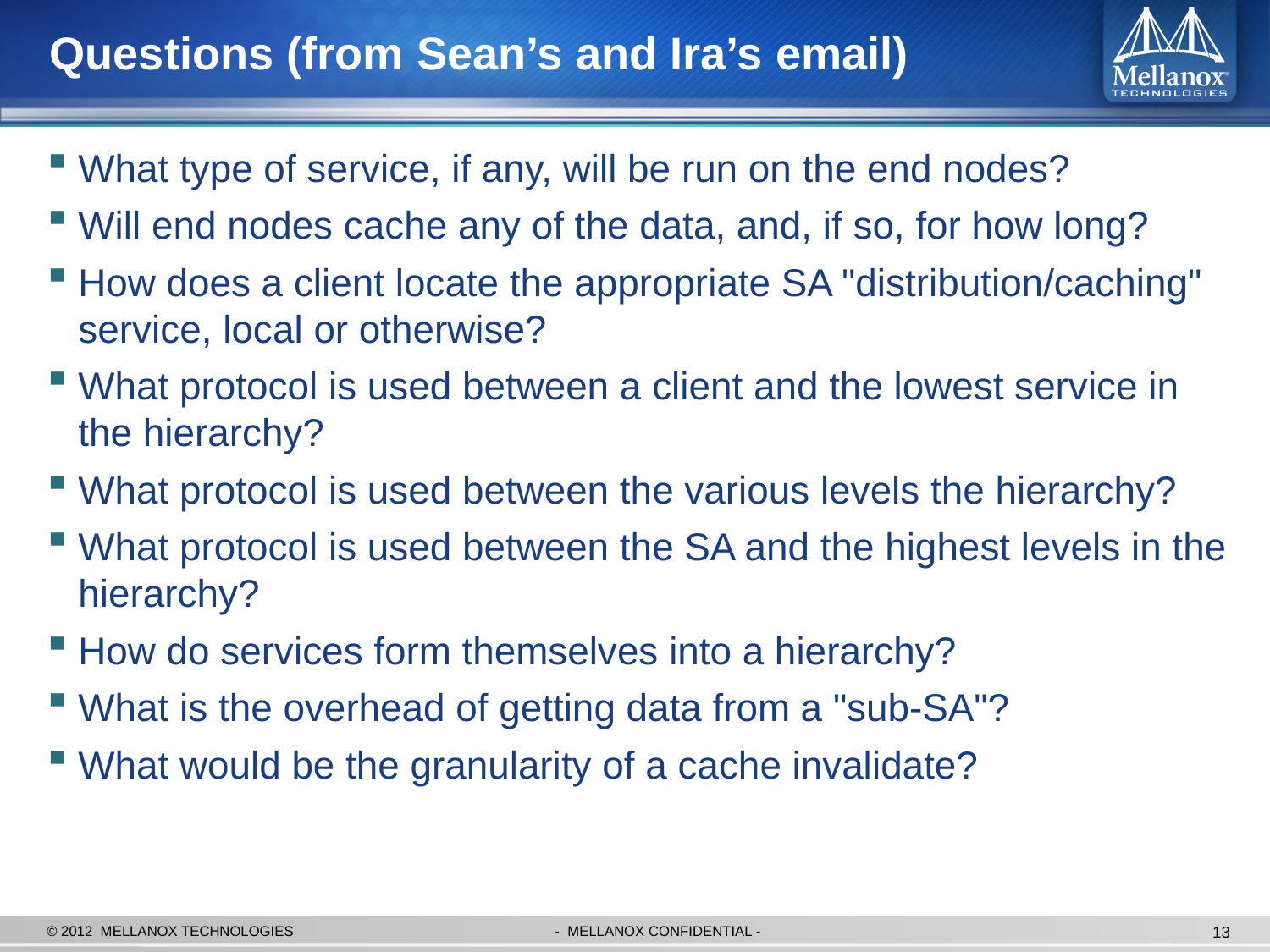

# Questions (from Sean’s and Ira’s email)
What type of service, if any, will be run on the end nodes?
Will end nodes cache any of the data, and, if so, for how long?
How does a client locate the appropriate SA "distribution/caching" service, local or otherwise?
What protocol is used between a client and the lowest service in the hierarchy?
What protocol is used between the various levels the hierarchy?
What protocol is used between the SA and the highest levels in the hierarchy?
How do services form themselves into a hierarchy?
What is the overhead of getting data from a "sub-SA"?
What would be the granularity of a cache invalidate?